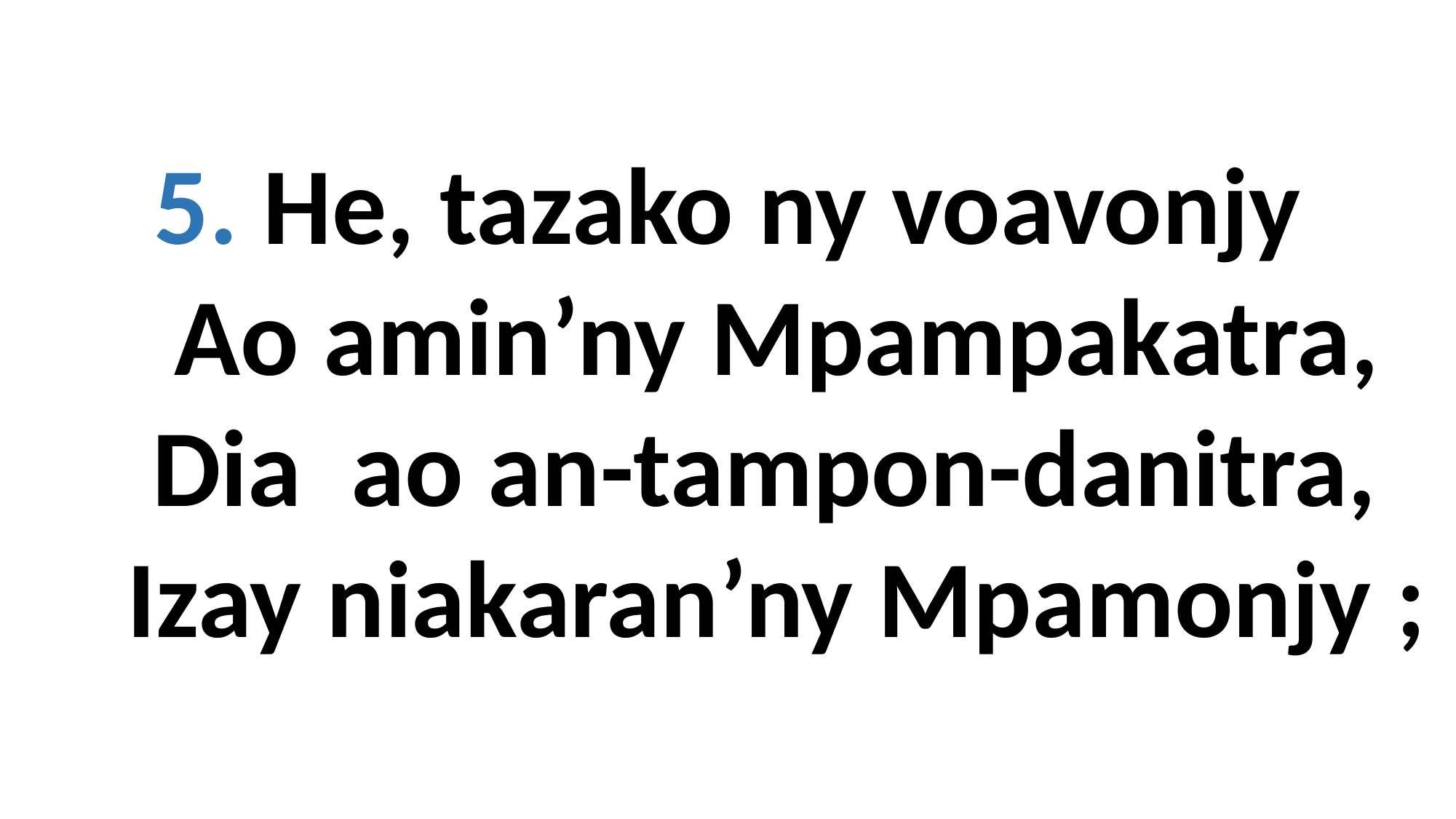

5. He, tazako ny voavonjy
    Ao amin’ny Mpampakatra,
   Dia  ao an-tampon-danitra,
    Izay niakaran’ny Mpamonjy ;